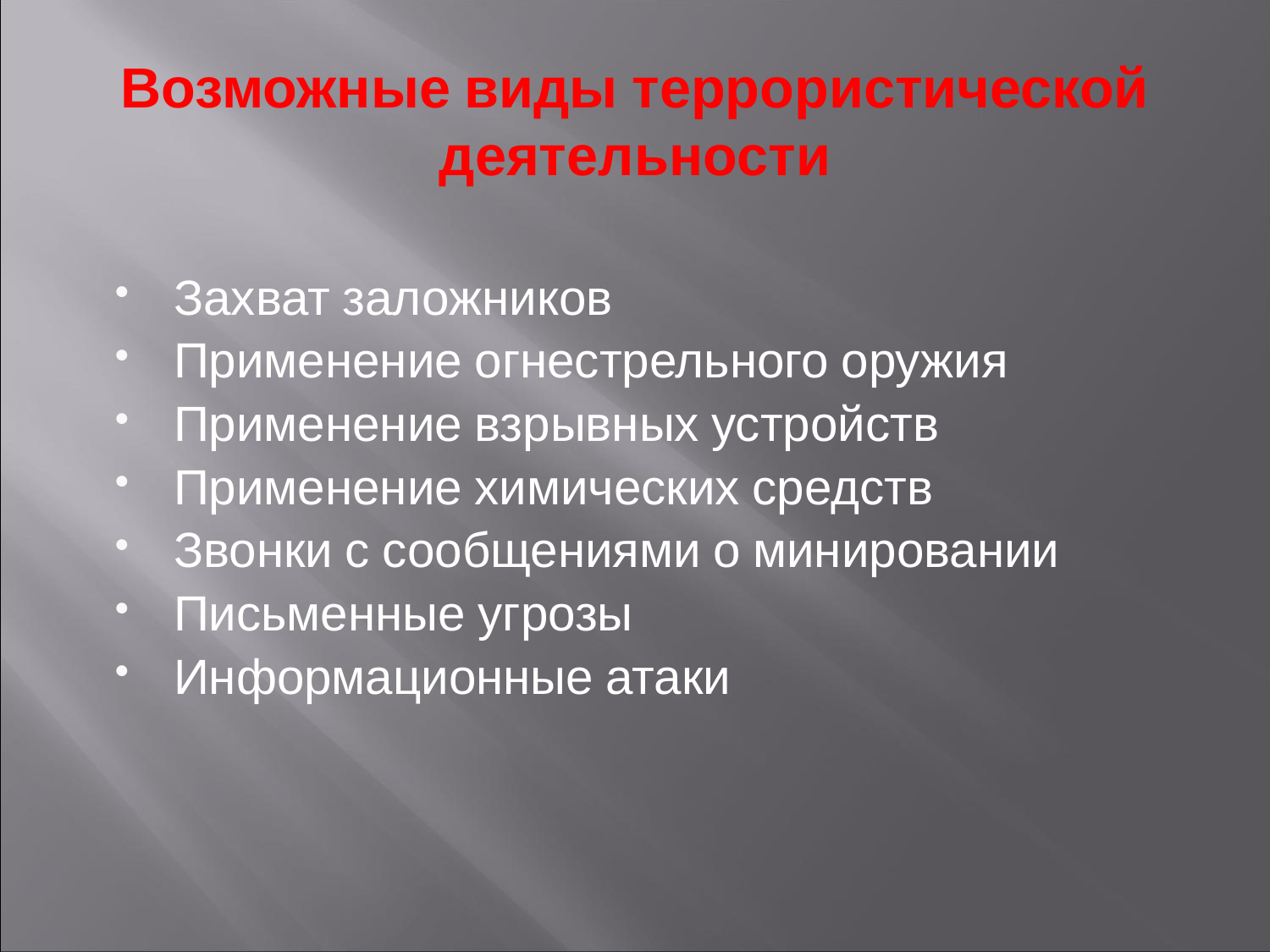

# Возможные виды террористической деятельности
Захват заложников
Применение огнестрельного оружия
Применение взрывных устройств
Применение химических средств
Звонки с сообщениями о минировании
Письменные угрозы
Информационные атаки